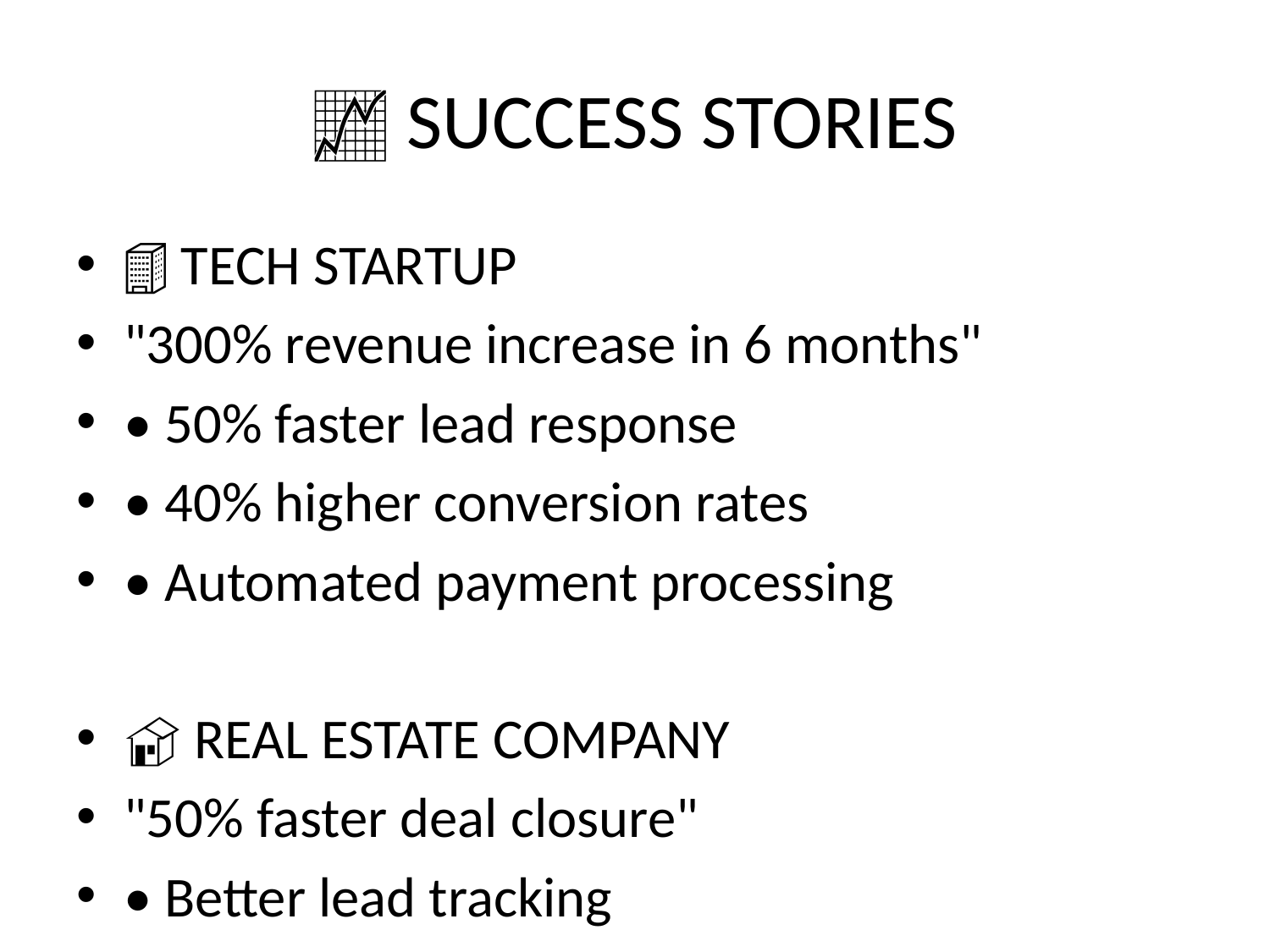

# 📈 SUCCESS STORIES
🏢 TECH STARTUP
"300% revenue increase in 6 months"
• 50% faster lead response
• 40% higher conversion rates
• Automated payment processing

🏠 REAL ESTATE COMPANY
"50% faster deal closure"
• Better lead tracking
• Automated follow-ups
• Professional invoicing

🛒 E-COMMERCE BUSINESS
"40% reduction in customer service tickets"
• Better customer management
• Automated payment tracking
• Improved customer satisfaction

🎓 EDUCATION INSTITUTE
"80% improvement in student enrollment"
• Streamlined admission process
• Better student tracking
• Automated fee collection